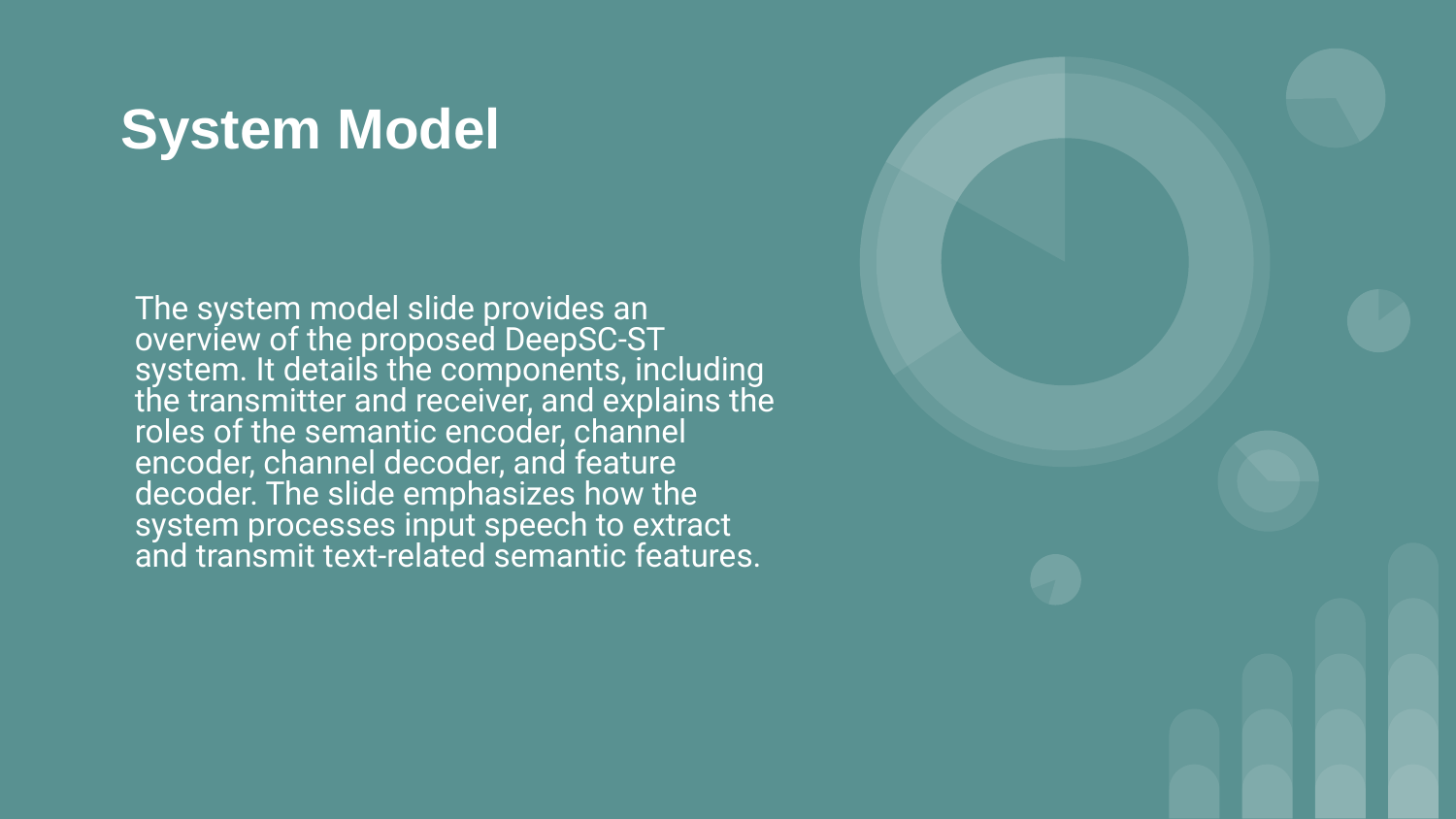

# System Model

The system model slide provides an overview of the proposed DeepSC-ST system. It details the components, including the transmitter and receiver, and explains the roles of the semantic encoder, channel encoder, channel decoder, and feature decoder. The slide emphasizes how the system processes input speech to extract and transmit text-related semantic features.